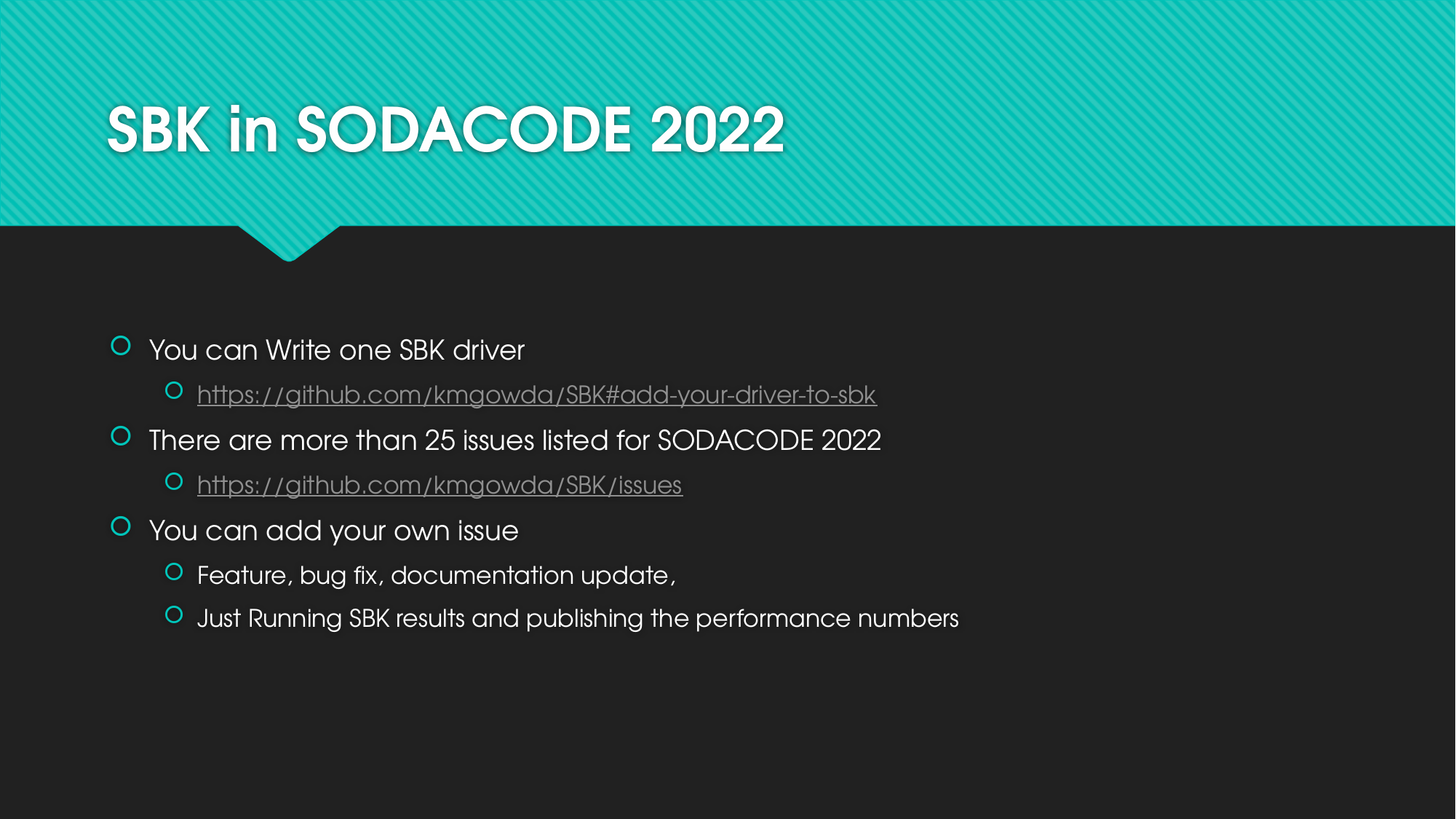

# SBK in SODACODE 2022
You can Write one SBK driver
https://github.com/kmgowda/SBK#add-your-driver-to-sbk
There are more than 25 issues listed for SODACODE 2022
https://github.com/kmgowda/SBK/issues
You can add your own issue
Feature, bug fix, documentation update,
Just Running SBK results and publishing the performance numbers